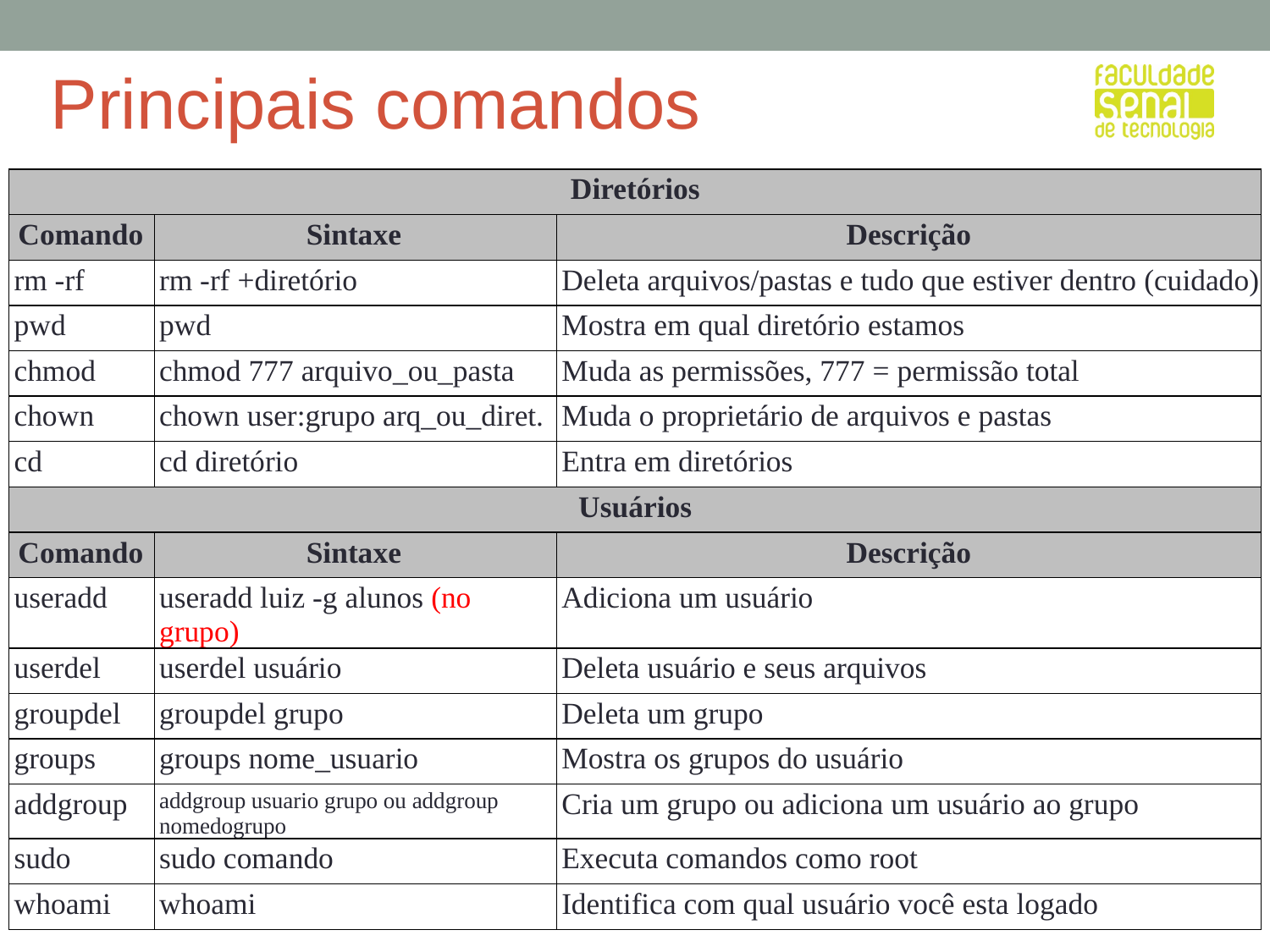

# Principais comandos
| Diretórios |  |  |
| --- | --- | --- |
| Comando | Sintaxe | Descrição |
| rm -rf | rm -rf +diretório | Deleta arquivos/pastas e tudo que estiver dentro (cuidado) |
| pwd | pwd | Mostra em qual diretório estamos |
| chmod | chmod 777 arquivo\_ou\_pasta | Muda as permissões, 777 = permissão total |
| chown | chown user:grupo arq\_ou\_diret. | Muda o proprietário de arquivos e pastas |
| cd | cd diretório | Entra em diretórios |
| Usuários |  |  |
| Comando | Sintaxe | Descrição |
| useradd | useradd luiz -g alunos (no grupo) | Adiciona um usuário |
| userdel | userdel usuário | Deleta usuário e seus arquivos |
| groupdel | groupdel grupo | Deleta um grupo |
| groups | groups nome\_usuario | Mostra os grupos do usuário |
| addgroup | addgroup usuario grupo ou addgroup nomedogrupo | Cria um grupo ou adiciona um usuário ao grupo |
| sudo | sudo comando | Executa comandos como root |
| whoami | whoami | Identifica com qual usuário você esta logado |